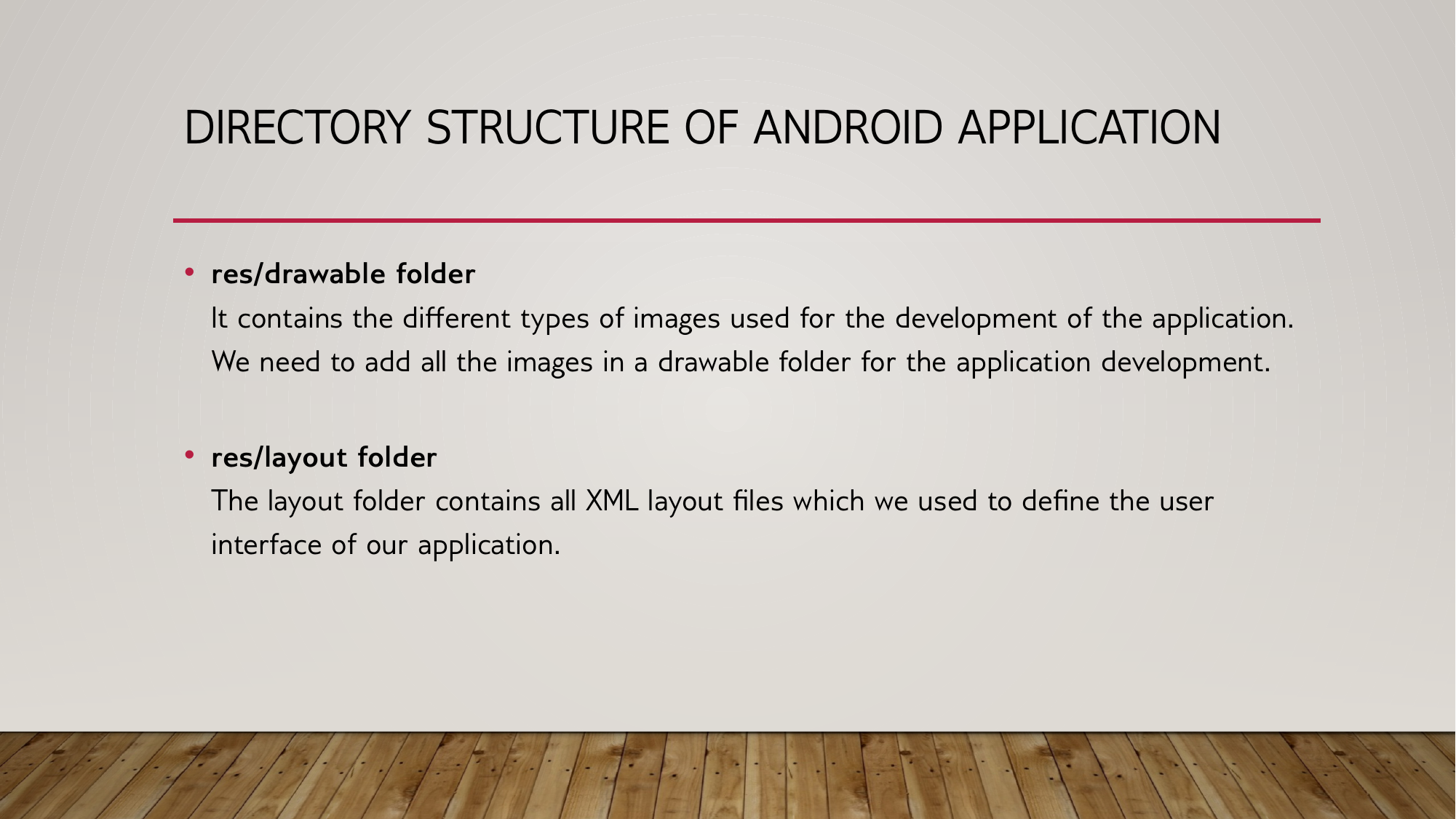

# Directory Structure of Android Application
res/drawable folder
It contains the different types of images used for the development of the application. We need to add all the images in a drawable folder for the application development.
res/layout folder
The layout folder contains all XML layout files which we used to define the user interface of our application.